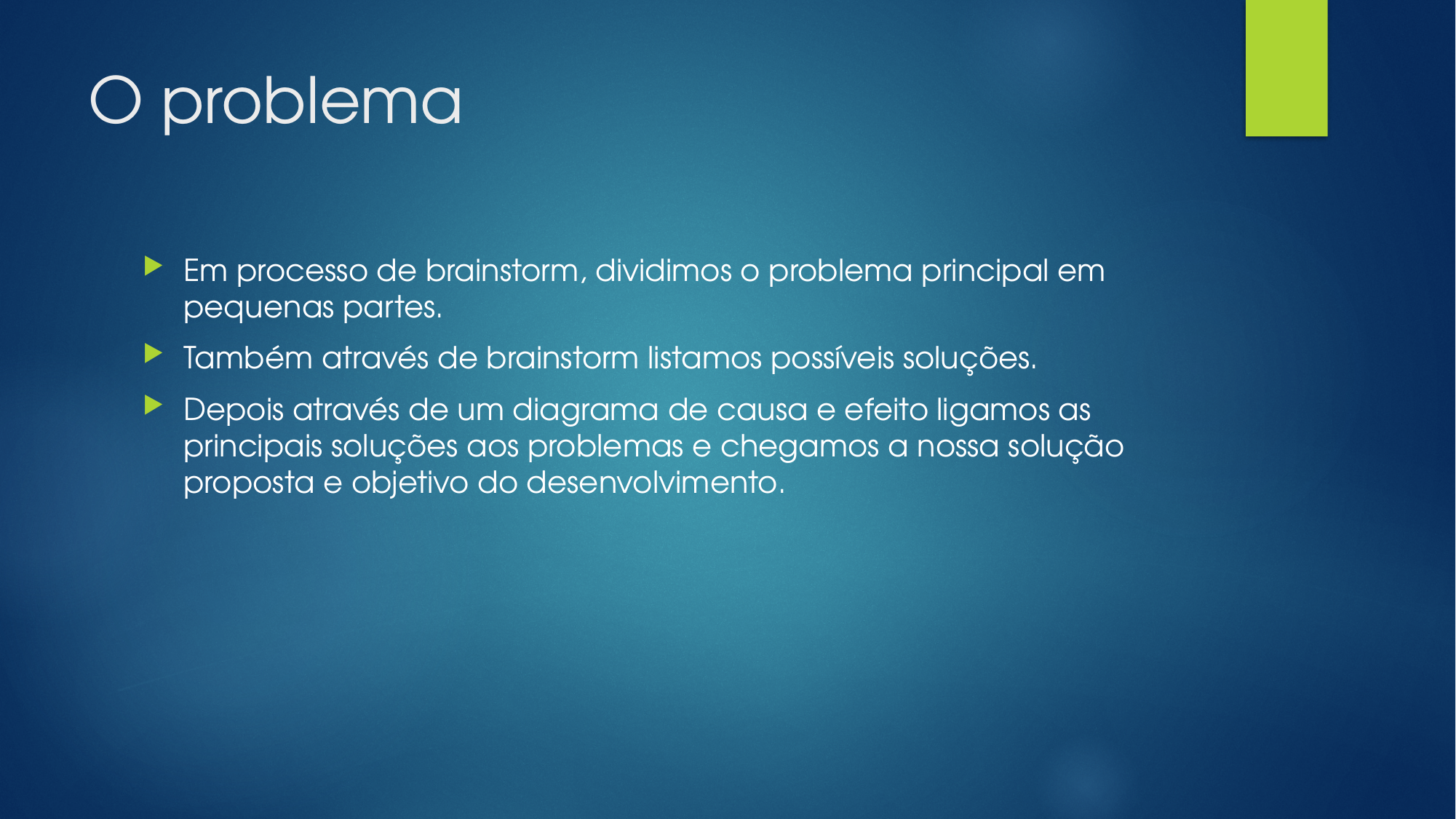

# O problema
Em processo de brainstorm, dividimos o problema principal em pequenas partes.
Também através de brainstorm listamos possíveis soluções.
Depois através de um diagrama de causa e efeito ligamos as principais soluções aos problemas e chegamos a nossa solução proposta e objetivo do desenvolvimento.